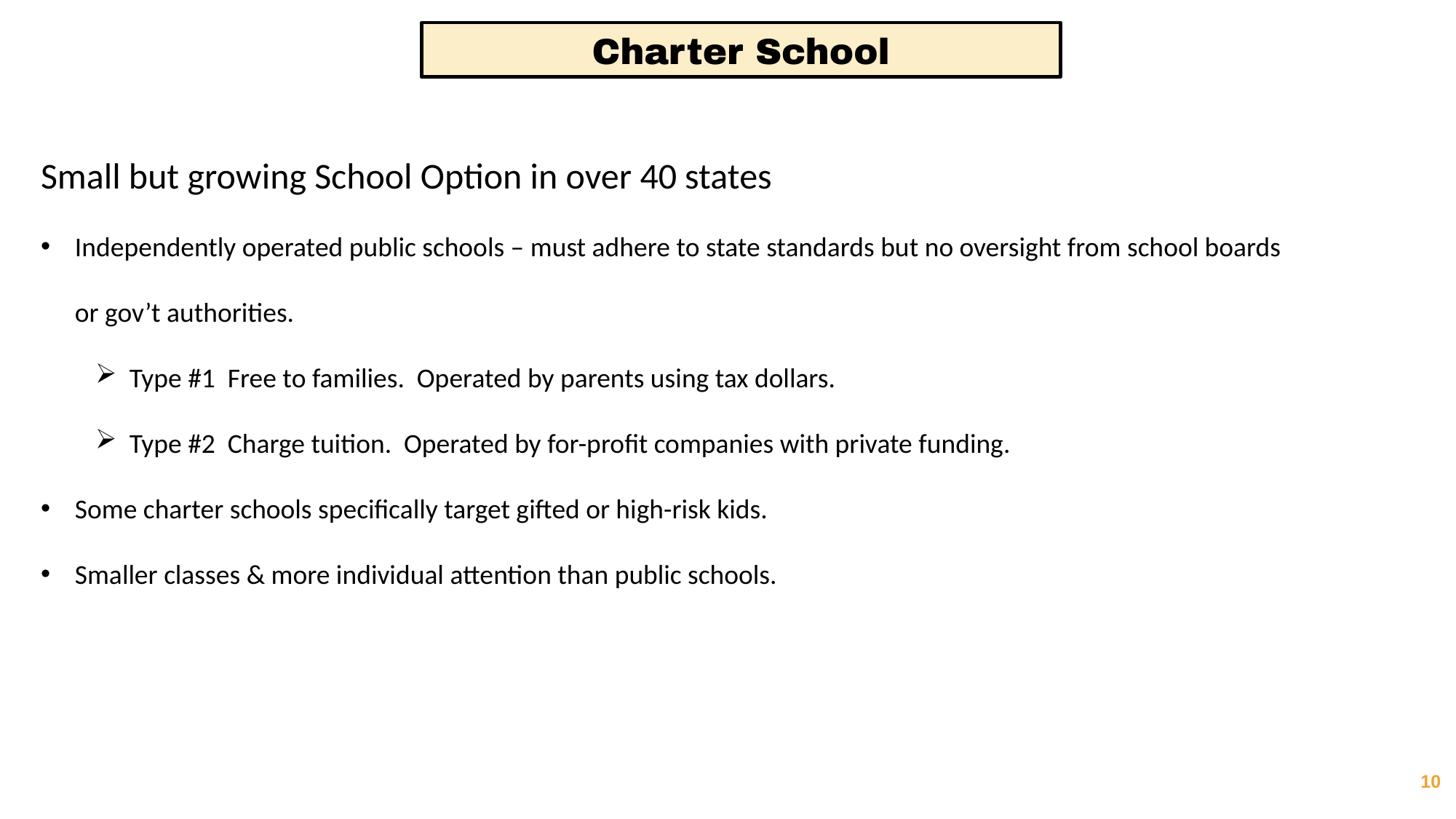

Charter School
Small but growing School Option in over 40 states
Independently operated public schools – must adhere to state standards but no oversight from school boards or gov’t authorities.
Type #1  Free to families.  Operated by parents using tax dollars.
Type #2  Charge tuition.  Operated by for-profit companies with private funding.
Some charter schools specifically target gifted or high-risk kids.
Smaller classes & more individual attention than public schools.
10